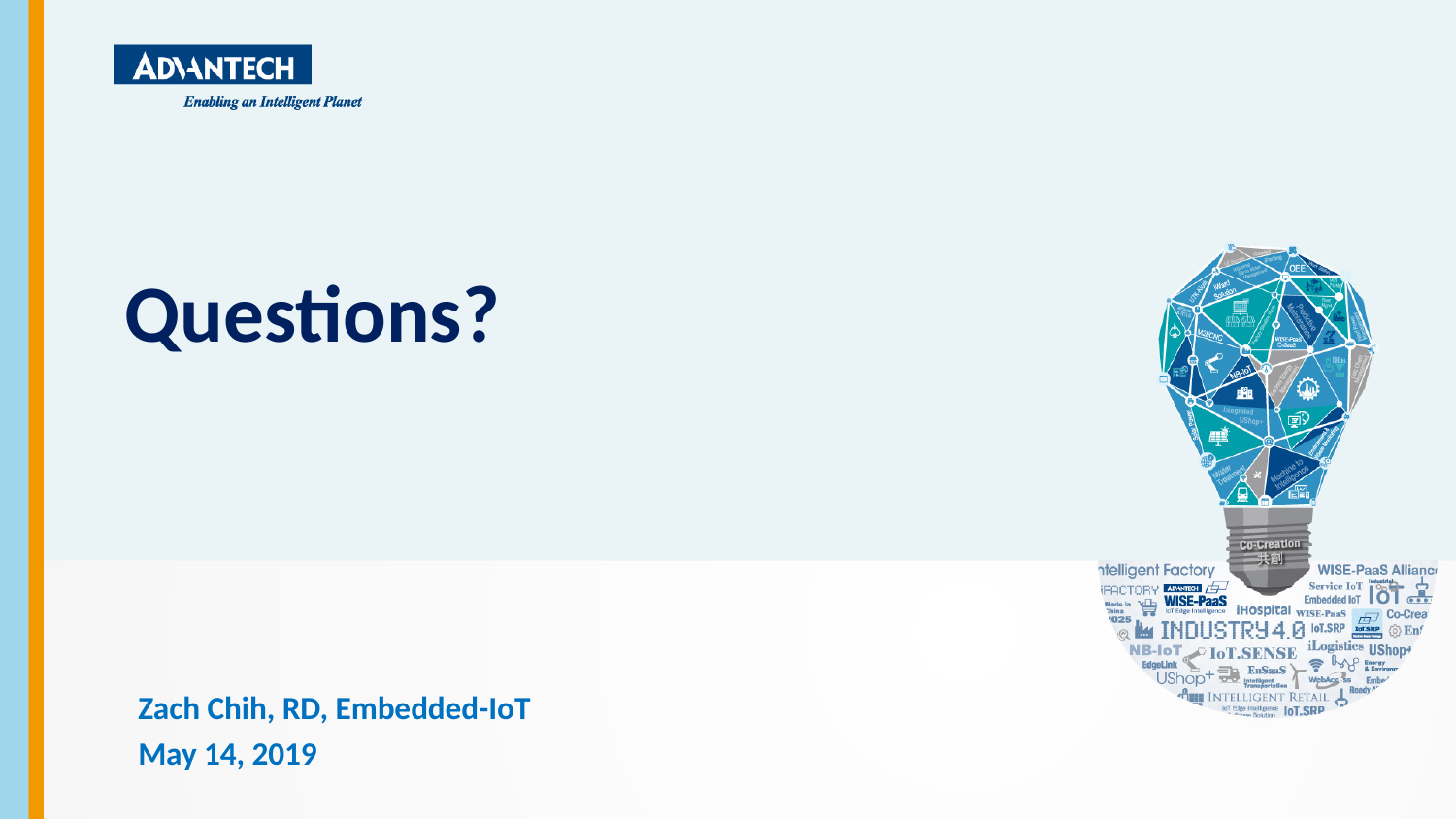

Questions?
Zach Chih, RD, Embedded-IoT
May 14, 2019